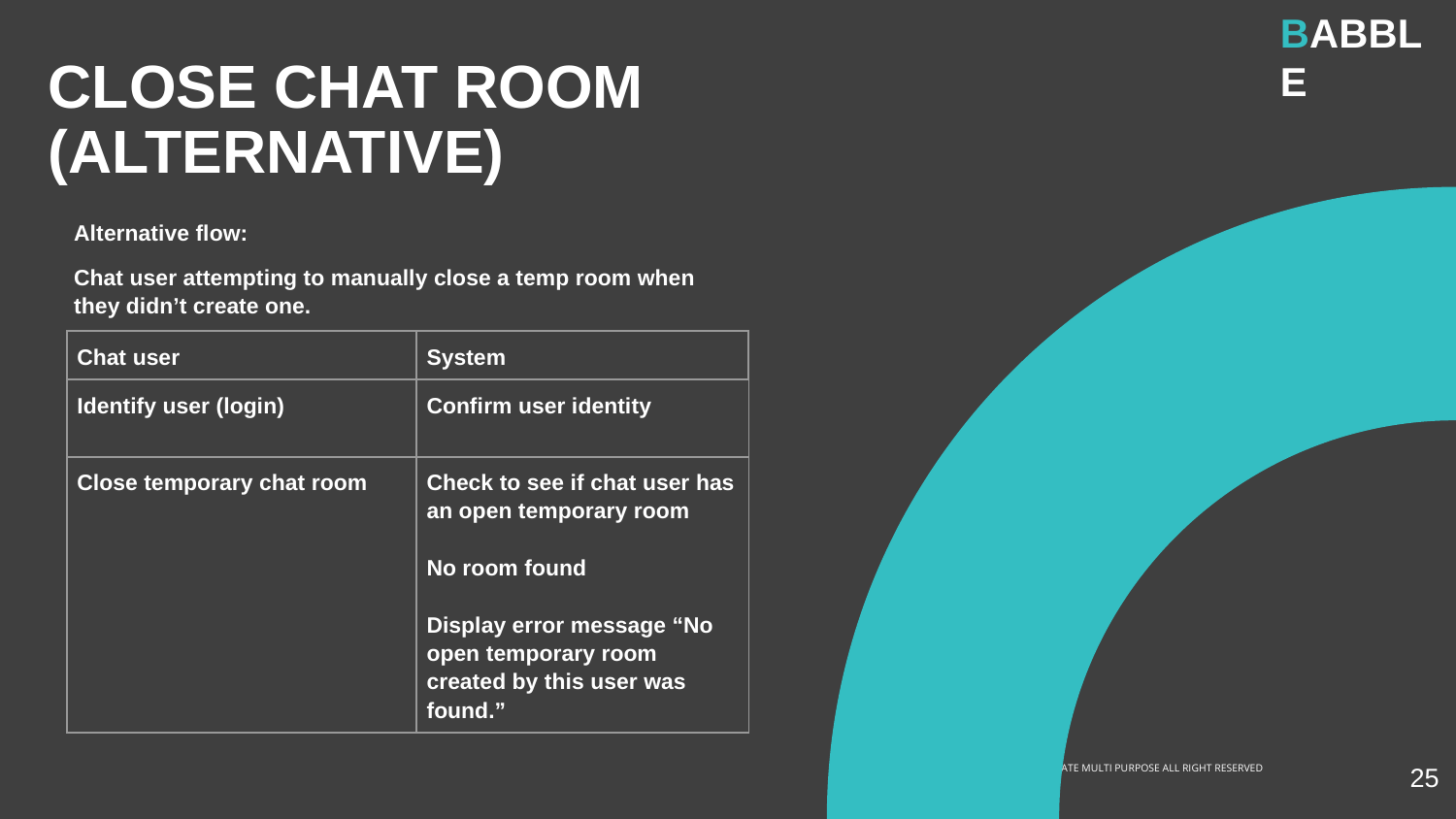

BABBLE
CLOSE CHAT ROOM
(ALTERNATIVE)

Alternative flow:
Chat user attempting to manually close a temp room when they didn’t create one.

| Chat user | System |
| --- | --- |
| Identify user (login) | Confirm user identity |
| Close temporary chat room | Check to see if chat user has an open temporary room No room found Display error message “No open temporary room created by this user was found.” |
25